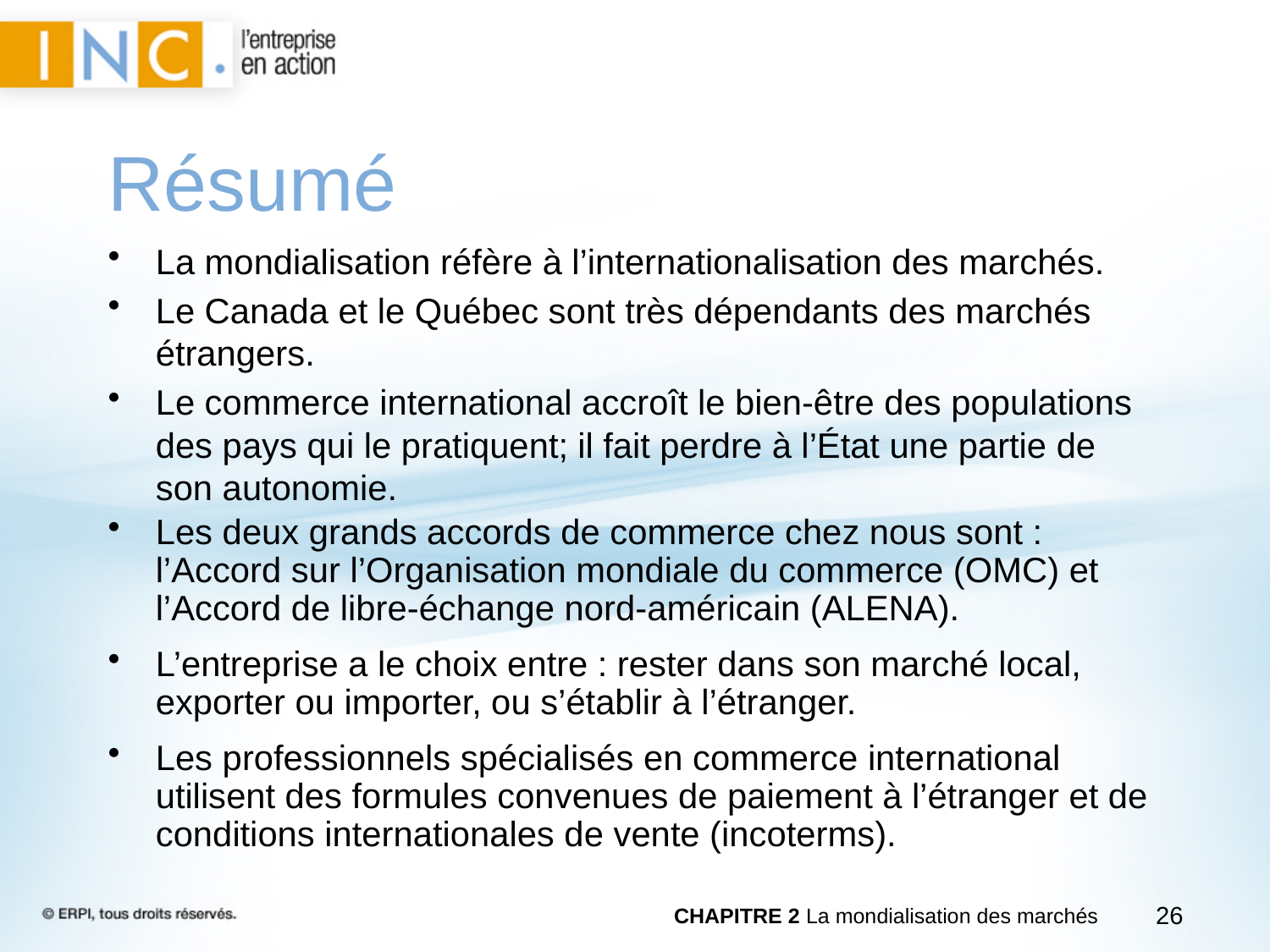

Résumé
La mondialisation réfère à l’internationalisation des marchés.
Le Canada et le Québec sont très dépendants des marchés étrangers.
Le commerce international accroît le bien-être des populations des pays qui le pratiquent; il fait perdre à l’État une partie de son autonomie.
Les deux grands accords de commerce chez nous sont :  l’Accord sur l’Organisation mondiale du commerce (OMC) et l’Accord de libre-échange nord-américain (ALENA).
L’entreprise a le choix entre : rester dans son marché local, exporter ou importer, ou s’établir à l’étranger.
Les professionnels spécialisés en commerce international utilisent des formules convenues de paiement à l’étranger et de conditions internationales de vente (incoterms).

CHAPITRE 2 La mondialisation des marchés
26